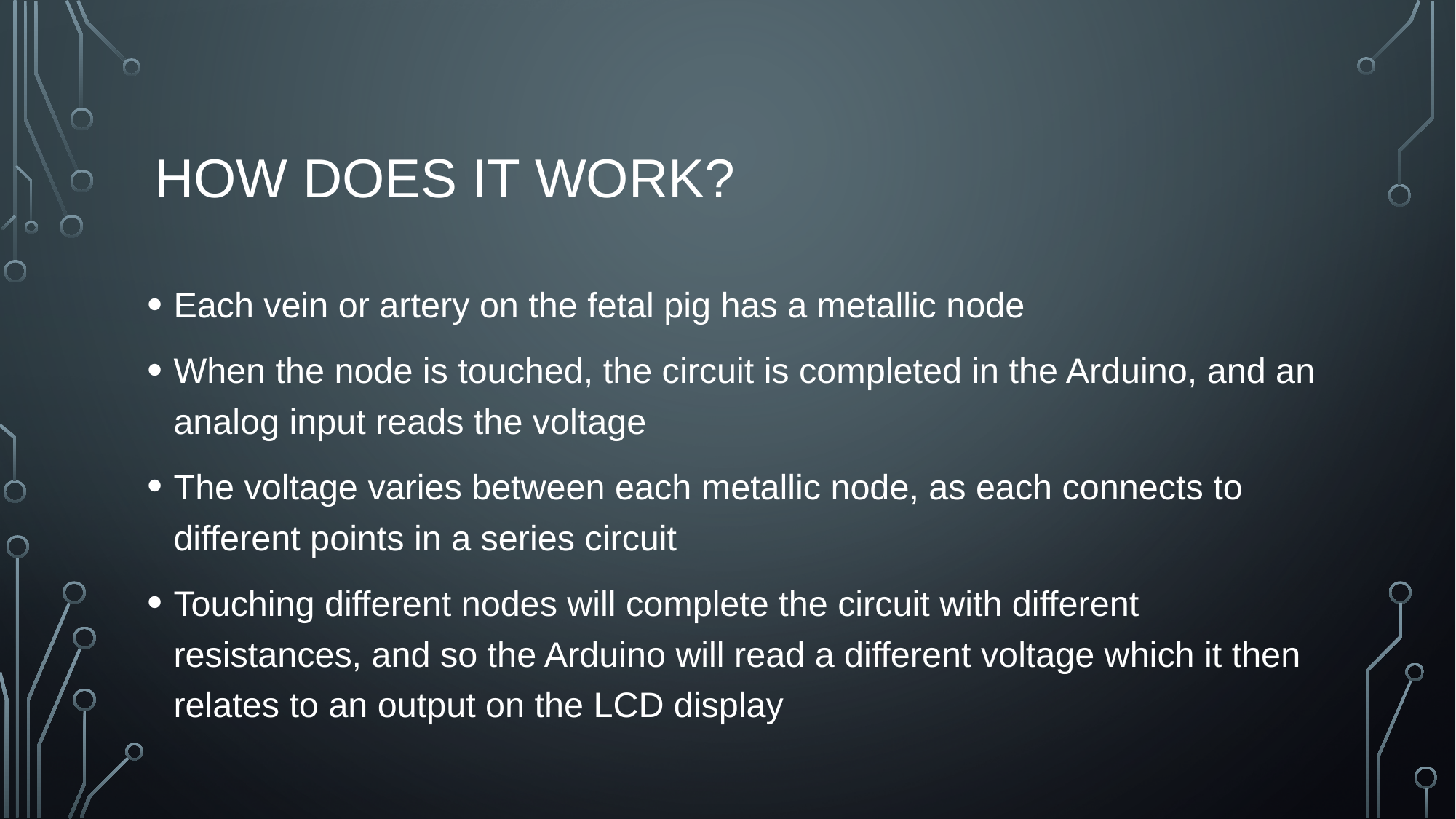

# How Does it work?
Each vein or artery on the fetal pig has a metallic node
When the node is touched, the circuit is completed in the Arduino, and an analog input reads the voltage
The voltage varies between each metallic node, as each connects to different points in a series circuit
Touching different nodes will complete the circuit with different resistances, and so the Arduino will read a different voltage which it then relates to an output on the LCD display